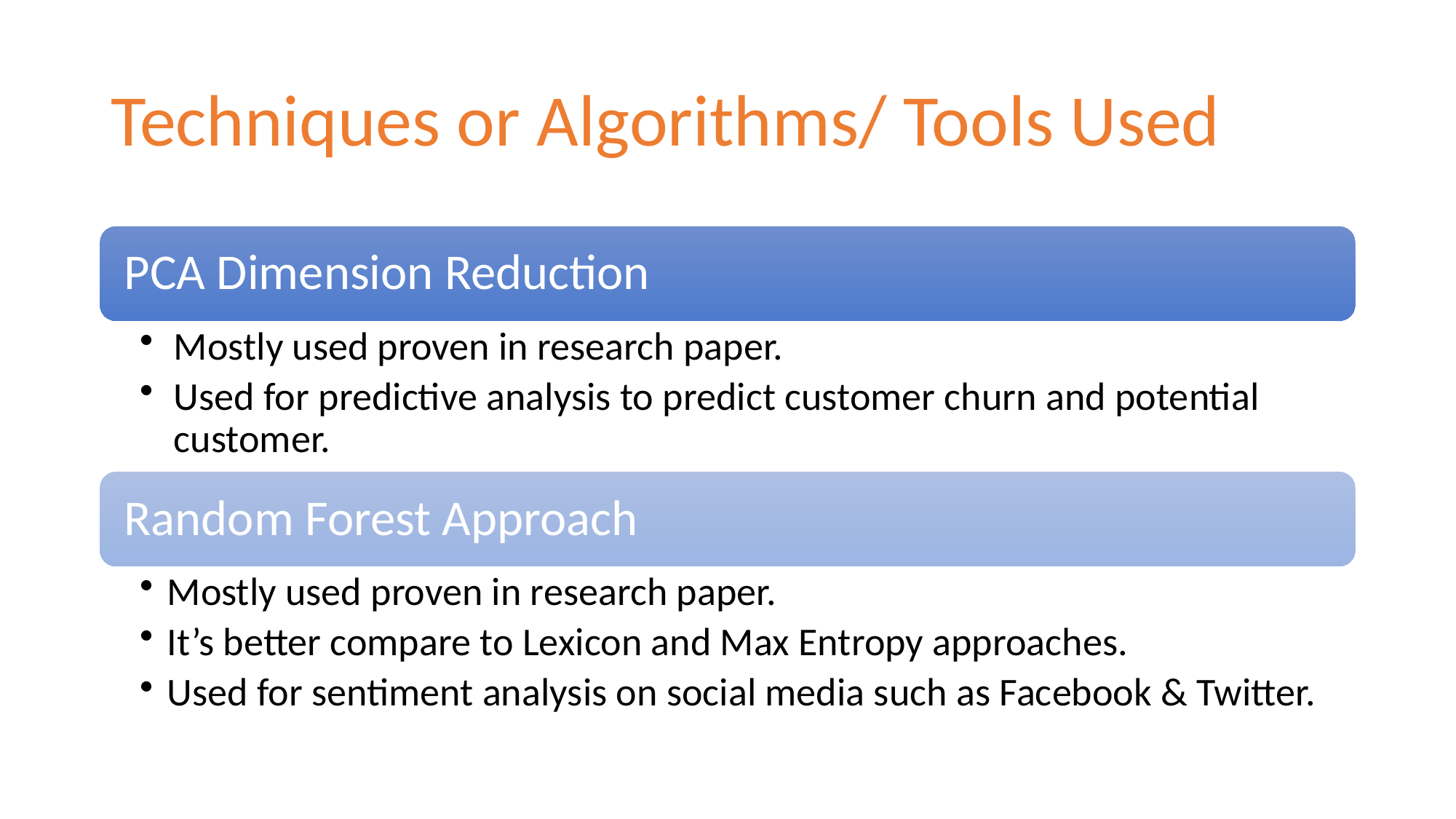

# Techniques or Algorithms/ Tools Used
PCA Dimension Reduction
Mostly used proven in research paper.
Used for predictive analysis to predict customer churn and potential customer.
Random Forest Approach
Mostly used proven in research paper.
It’s better compare to Lexicon and Max Entropy approaches.
Used for sentiment analysis on social media such as Facebook & Twitter.